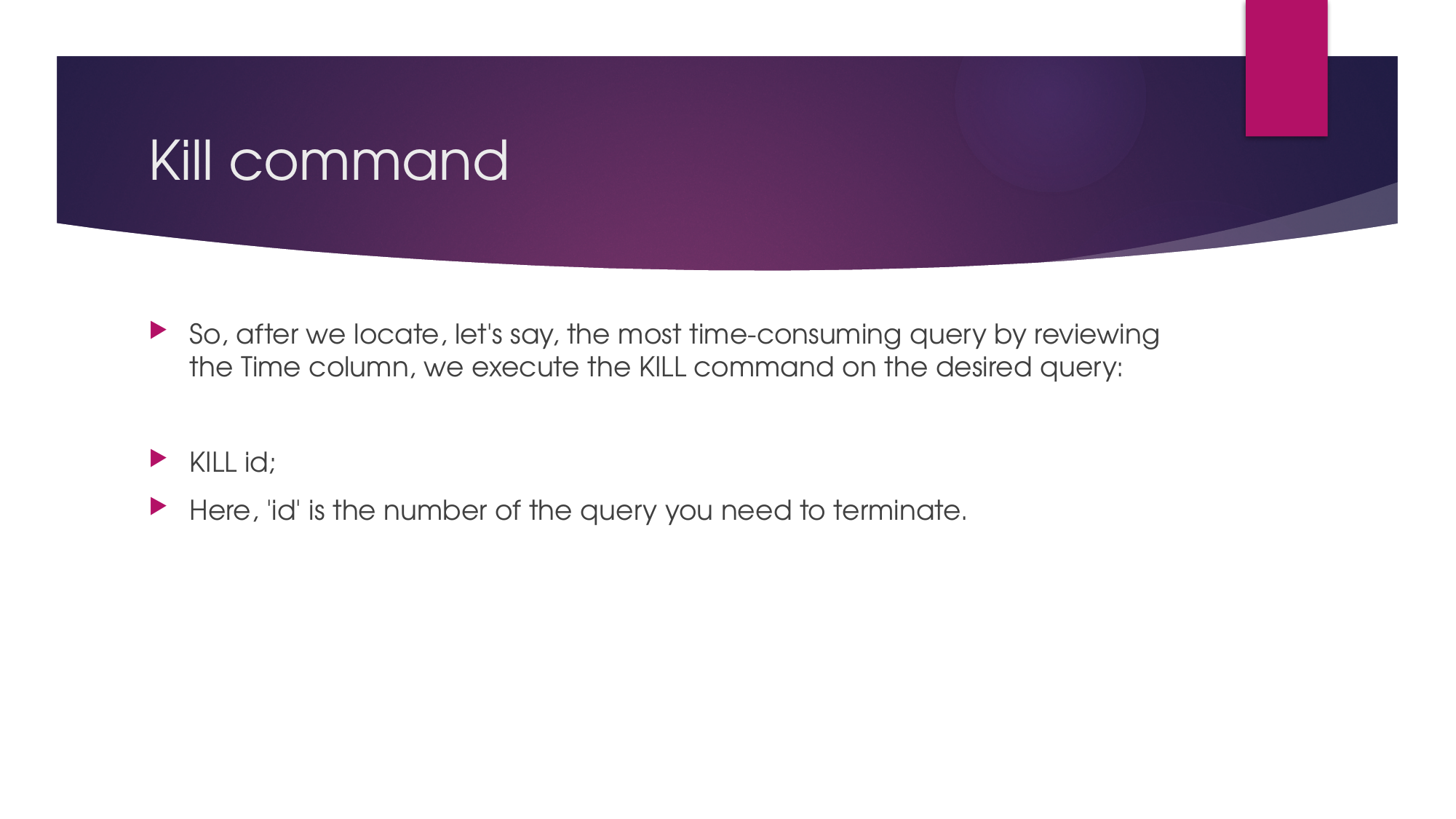

# Kill command
So, after we locate, let's say, the most time-consuming query by reviewing the Time column, we execute the KILL command on the desired query:

KILL id;
Here, 'id' is the number of the query you need to terminate.